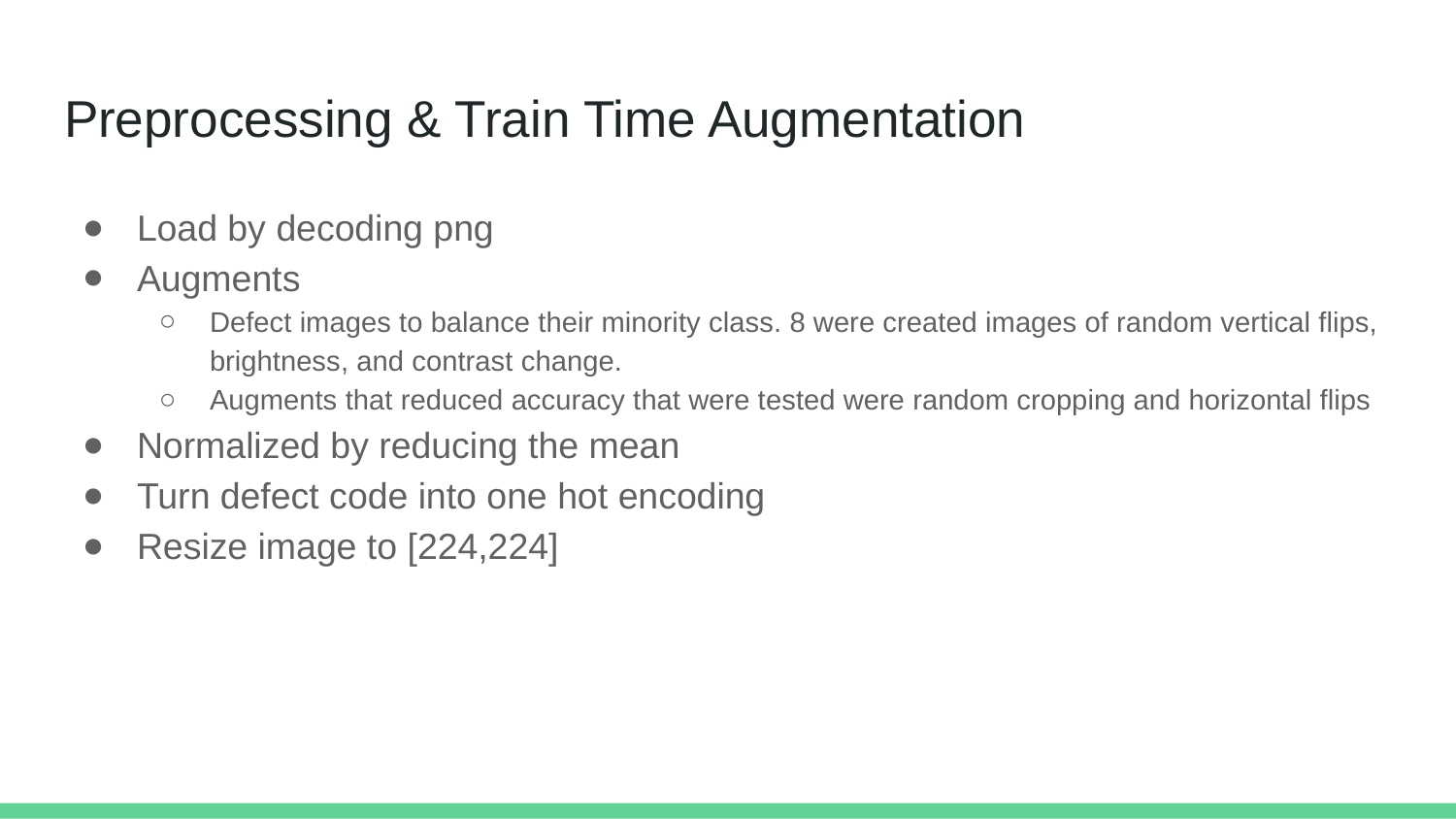

# Preprocessing & Train Time Augmentation

Load by decoding png
Augments
Defect images to balance their minority class. 8 were created images of random vertical flips, brightness, and contrast change.
Augments that reduced accuracy that were tested were random cropping and horizontal flips
Normalized by reducing the mean
Turn defect code into one hot encoding
Resize image to [224,224]